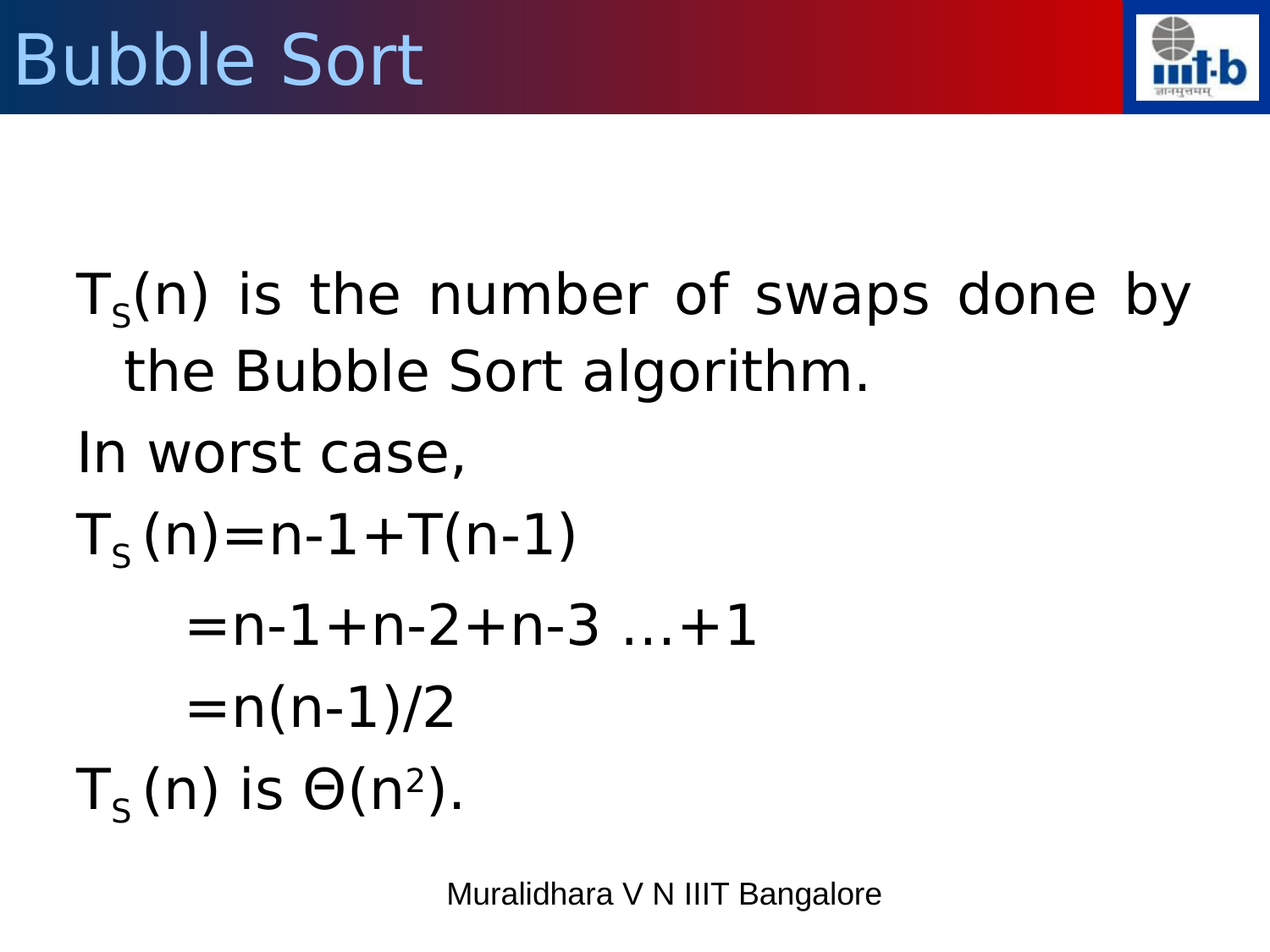

Bubble Sort

TS(n) is the number of swaps done by the Bubble Sort algorithm.
In worst case,
TS (n)=n-1+T(n-1)
      =n-1+n-2+n-3 …+1
      =n(n-1)/2
TS (n) is Θ(n2).

Muralidhara V N IIIT Bangalore